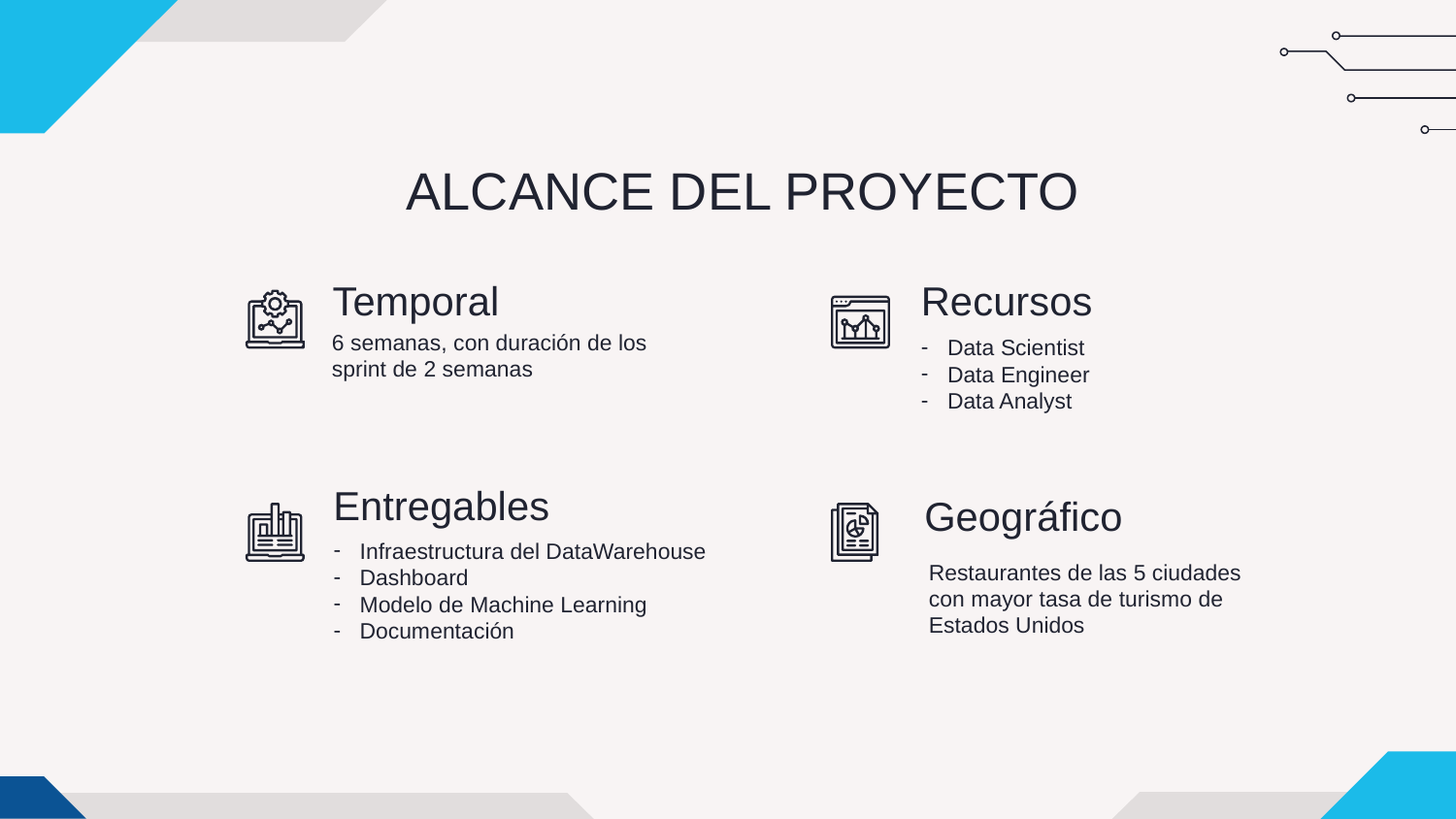

# ALCANCE DEL PROYECTO
Temporal
Recursos

6 semanas, con duración de los sprint de 2 semanas
Data Scientist
Data Engineer
Data Analyst
Entregables
Geográfico

Infraestructura del DataWarehouse
Dashboard
Modelo de Machine Learning
Documentación

Restaurantes de las 5 ciudades con mayor tasa de turismo de Estados Unidos